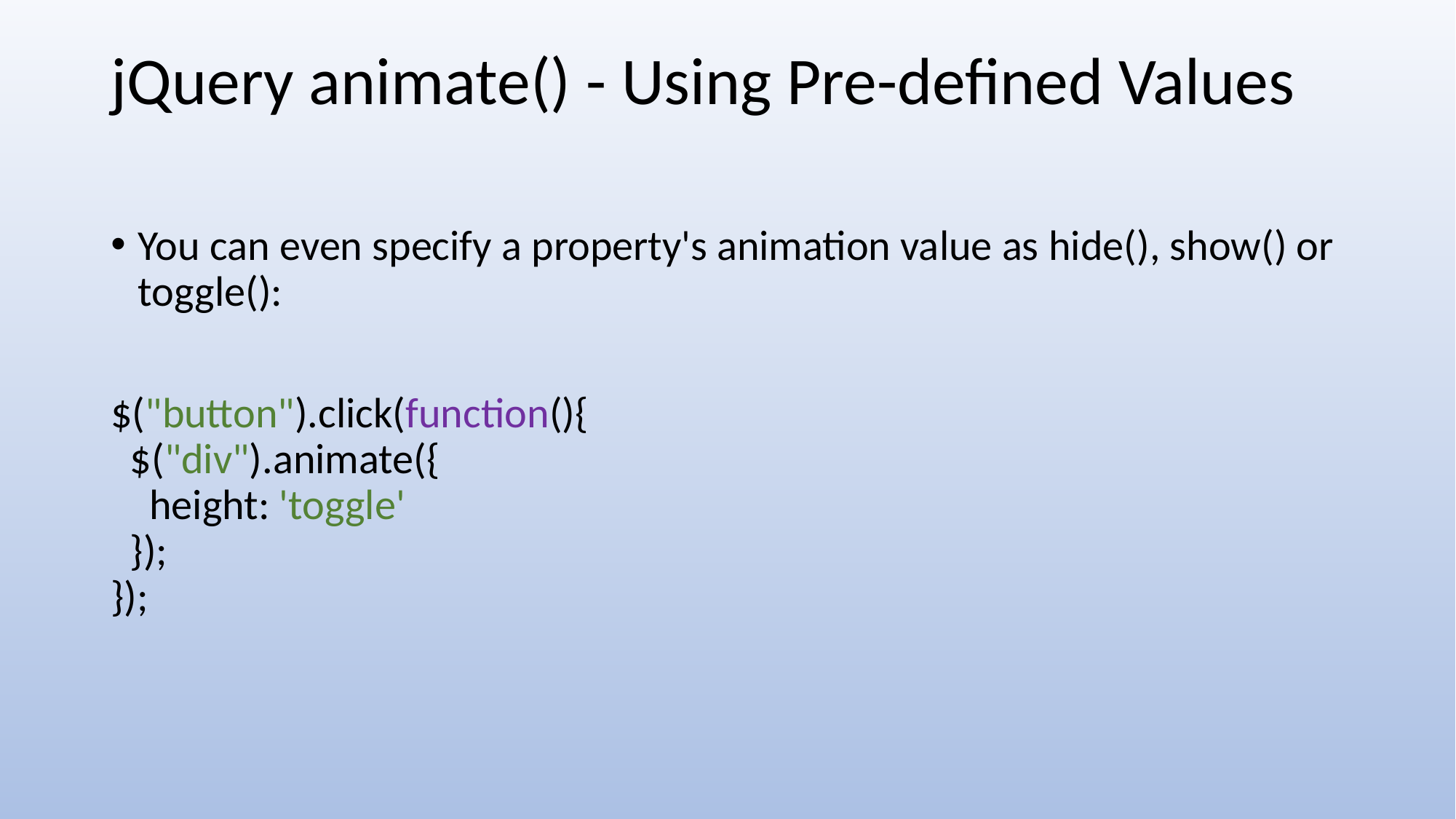

# jQuery animate() - Using Pre-defined Values
You can even specify a property's animation value as hide(), show() or toggle():

$("button").click(function(){
  $("div").animate({
    height: 'toggle'
  });
});